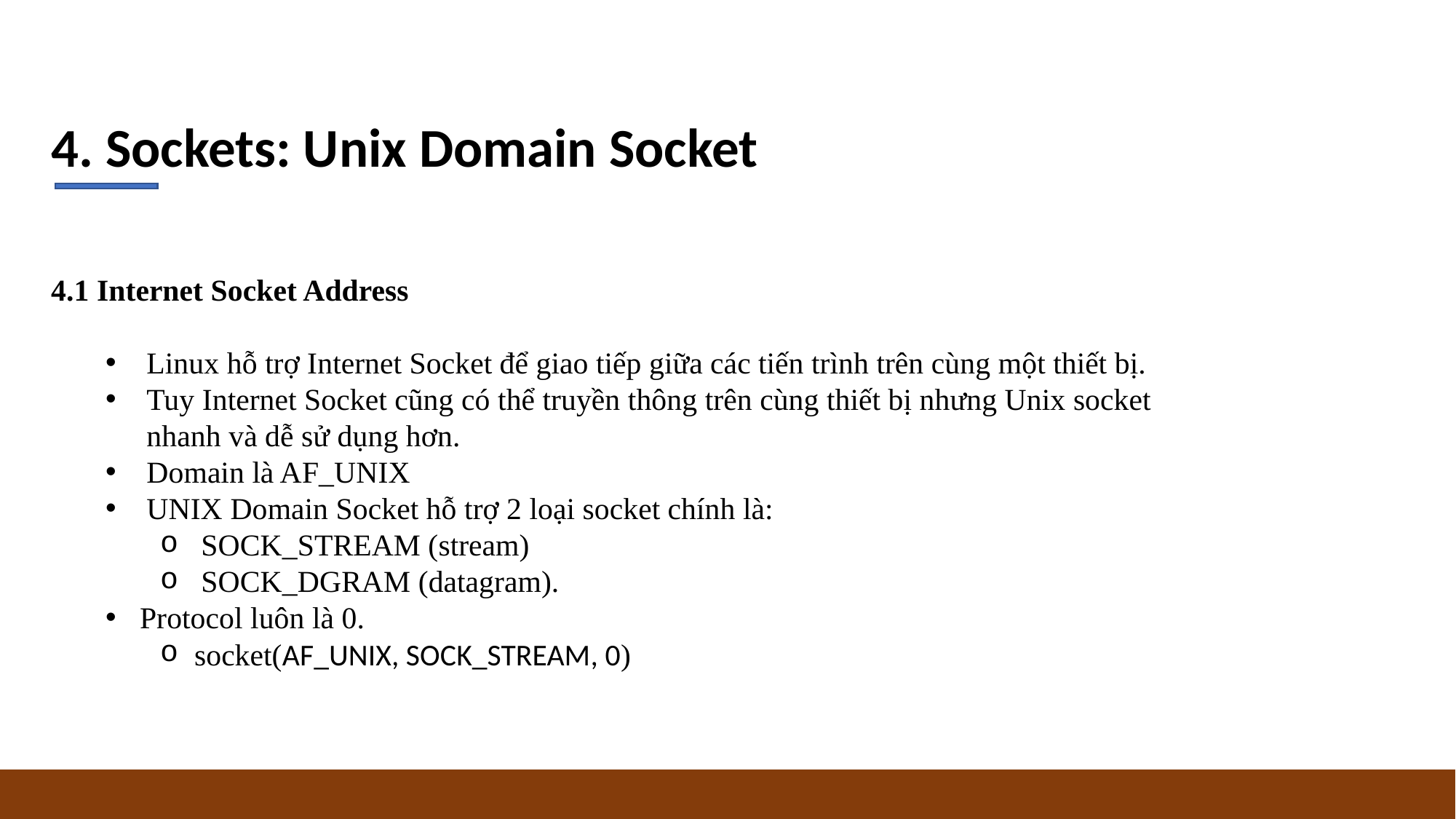

4. Sockets: Unix Domain Socket

4.1 Internet Socket Address

Linux hỗ trợ Internet Socket để giao tiếp giữa các tiến trình trên cùng một thiết bị.
Tuy Internet Socket cũng có thể truyền thông trên cùng thiết bị nhưng Unix socket nhanh và dễ sử dụng hơn.
Domain là AF_UNIX
UNIX Domain Socket hỗ trợ 2 loại socket chính là:
SOCK_STREAM (stream)
SOCK_DGRAM (datagram).
Protocol luôn là 0.
socket(AF_UNIX, SOCK_STREAM, 0)